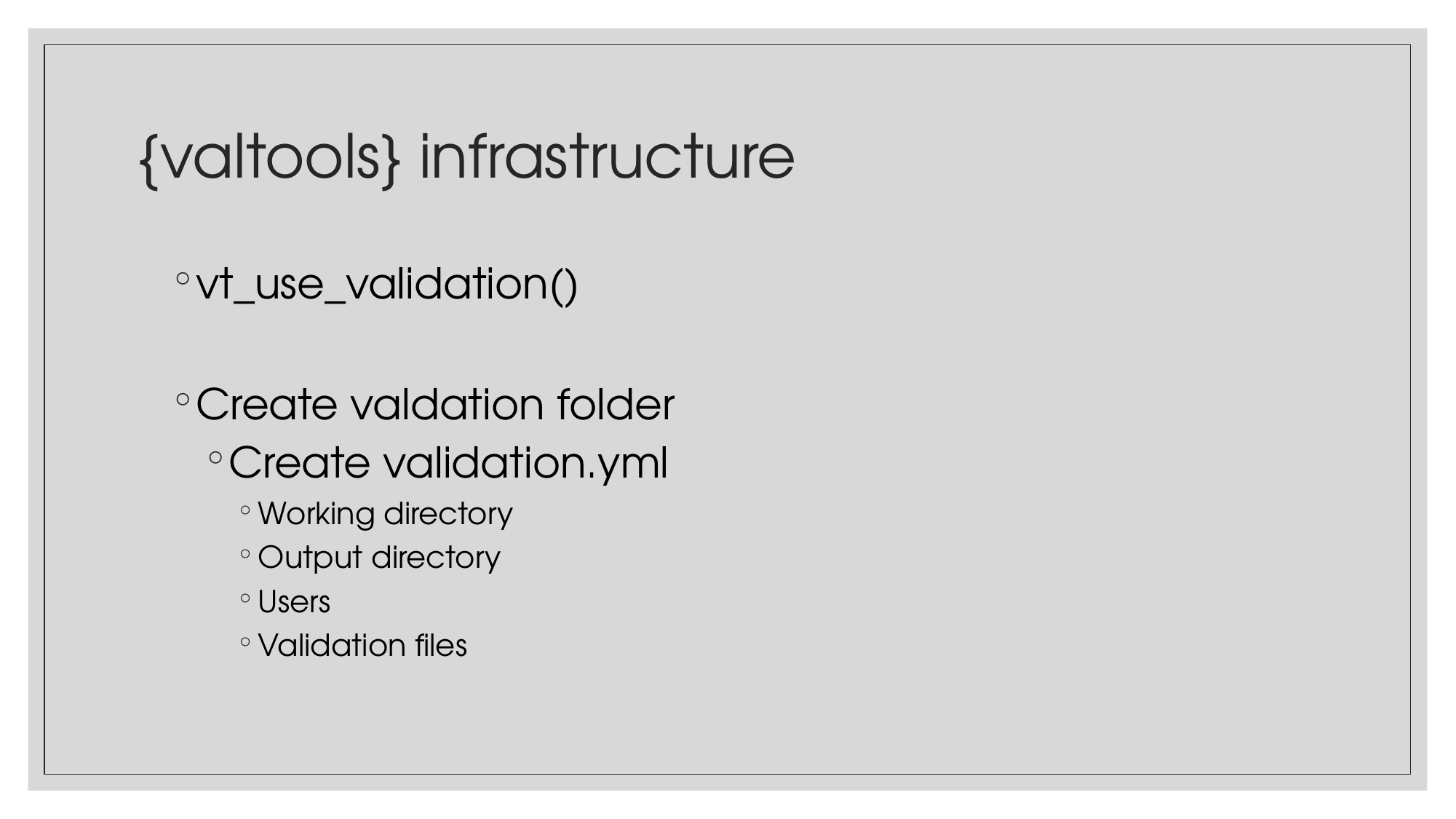

# {valtools} infrastructure
vt_use_validation()

Create valdation folder
Create validation.yml
Working directory
Output directory
Users
Validation files